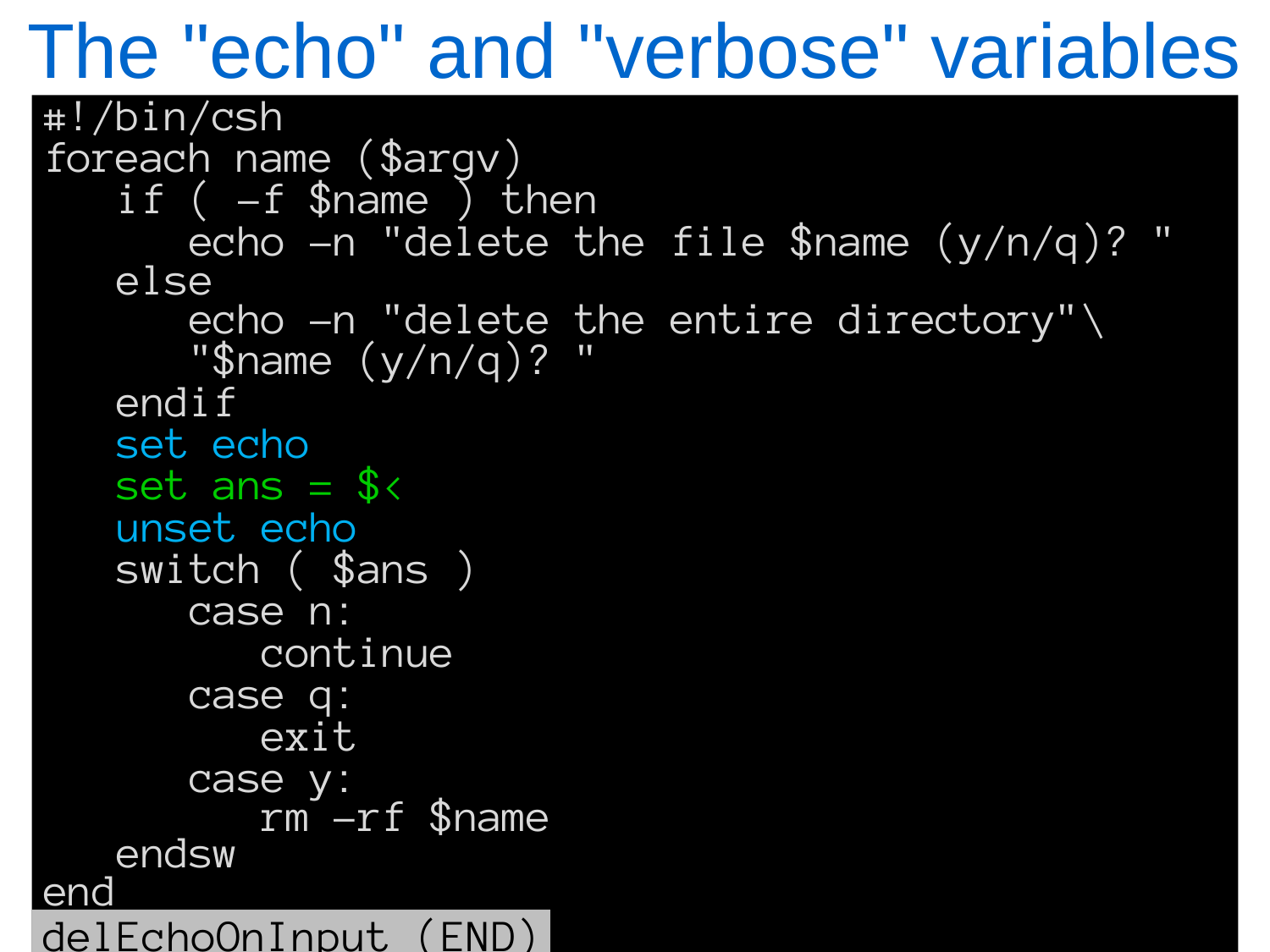

# The "echo" and "verbose" variables

#!/bin/csh
foreach name ($argv)
   if ( -f $name ) then
      echo -n "delete the file $name (y/n/q)? "
   else
      echo -n "delete the entire directory"\
      "$name (y/n/q)? "
   endif
   set echo
   set ans = $<
   unset echo
   switch ( $ans )
      case n:
         continue
      case q:
         exit
      case y:
         rm -rf $name
   endsw
end
del (END)
delEchoOnInput (END)